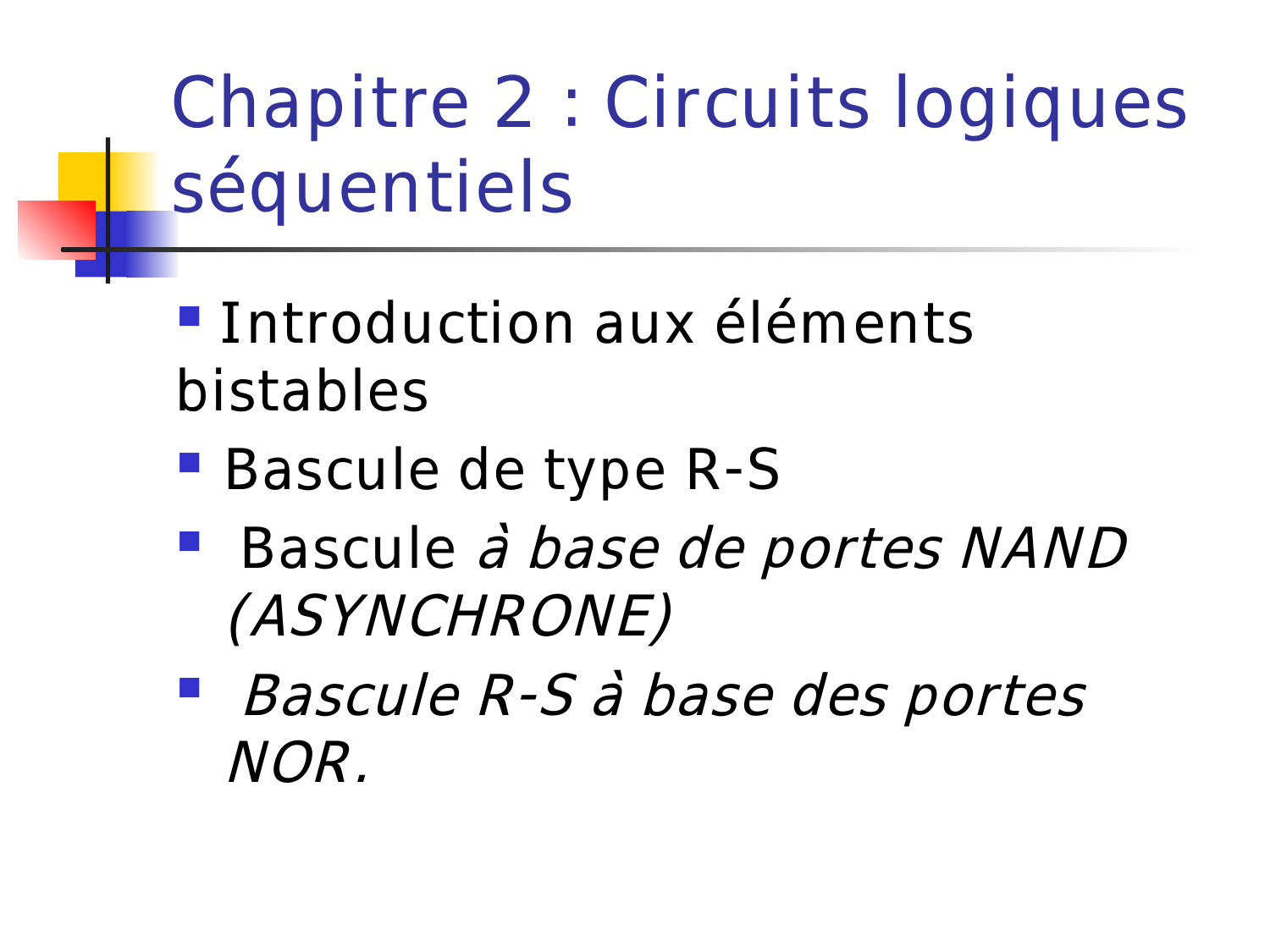

# Chapitre 2 : Circuits logiques séquentiels
 Introduction aux éléments bistables
Bascule de type R-S
 Bascule à base de portes NAND  (ASYNCHRONE)
 Bascule R-S à base des portes NOR.